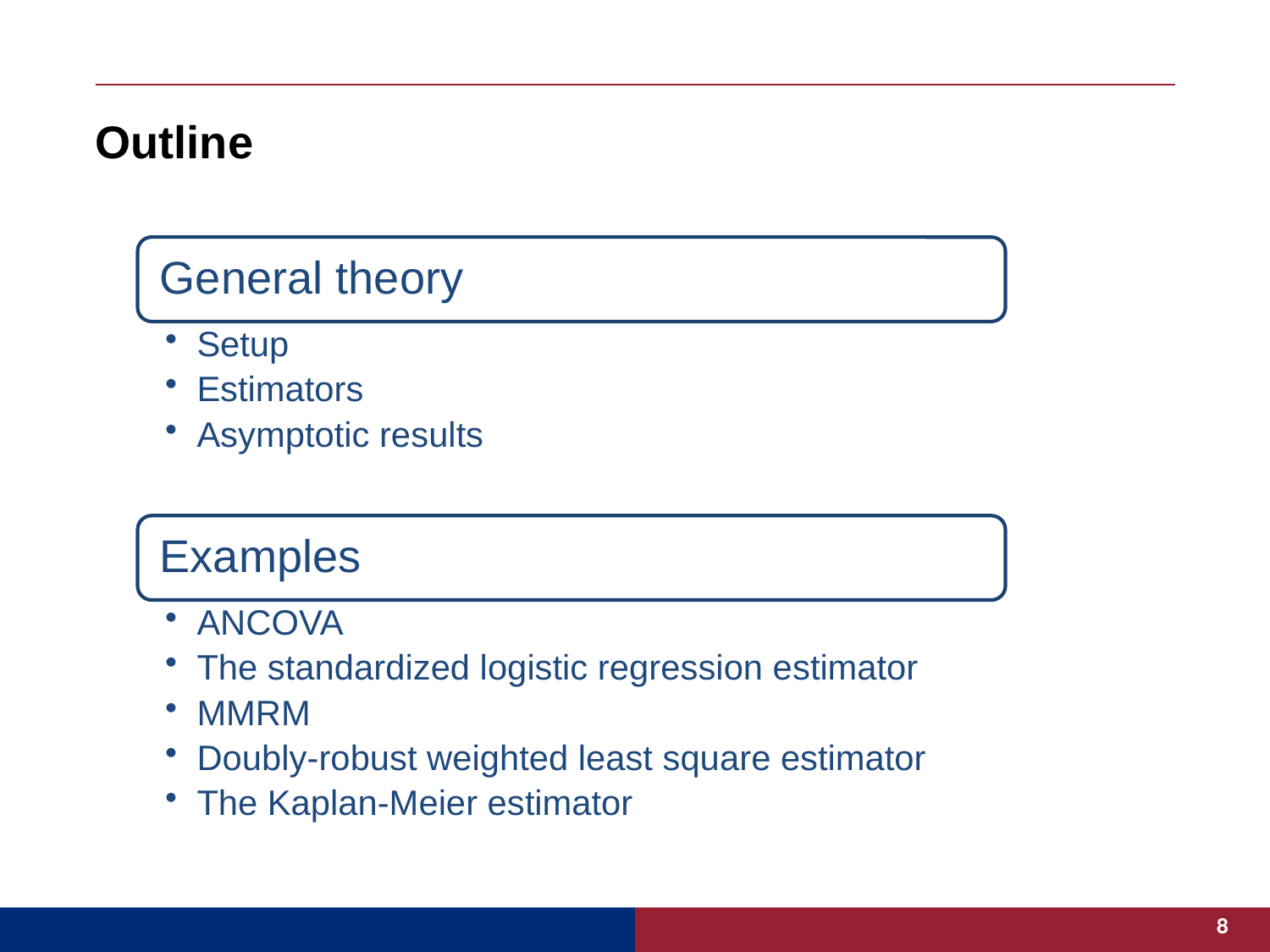

# Outline
General theory
Setup
Estimators
Asymptotic results
Examples
ANCOVA
The standardized logistic regression estimator
MMRM
Doubly-robust weighted least square estimator
The Kaplan-Meier estimator

8